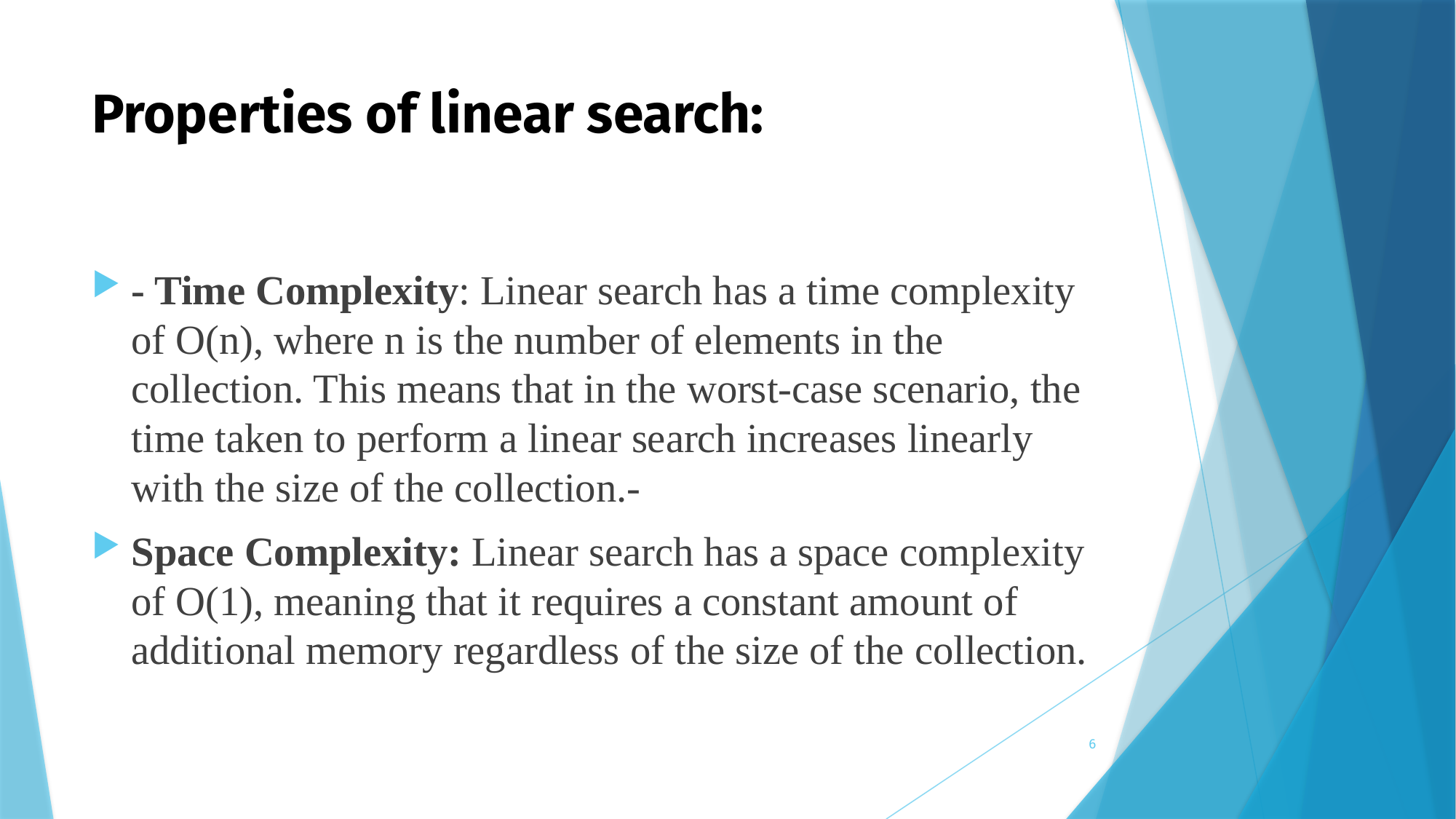

# Properties of linear search:
- Time Complexity: Linear search has a time complexity of O(n), where n is the number of elements in the collection. This means that in the worst-case scenario, the time taken to perform a linear search increases linearly with the size of the collection.-
Space Complexity: Linear search has a space complexity of O(1), meaning that it requires a constant amount of additional memory regardless of the size of the collection.
6